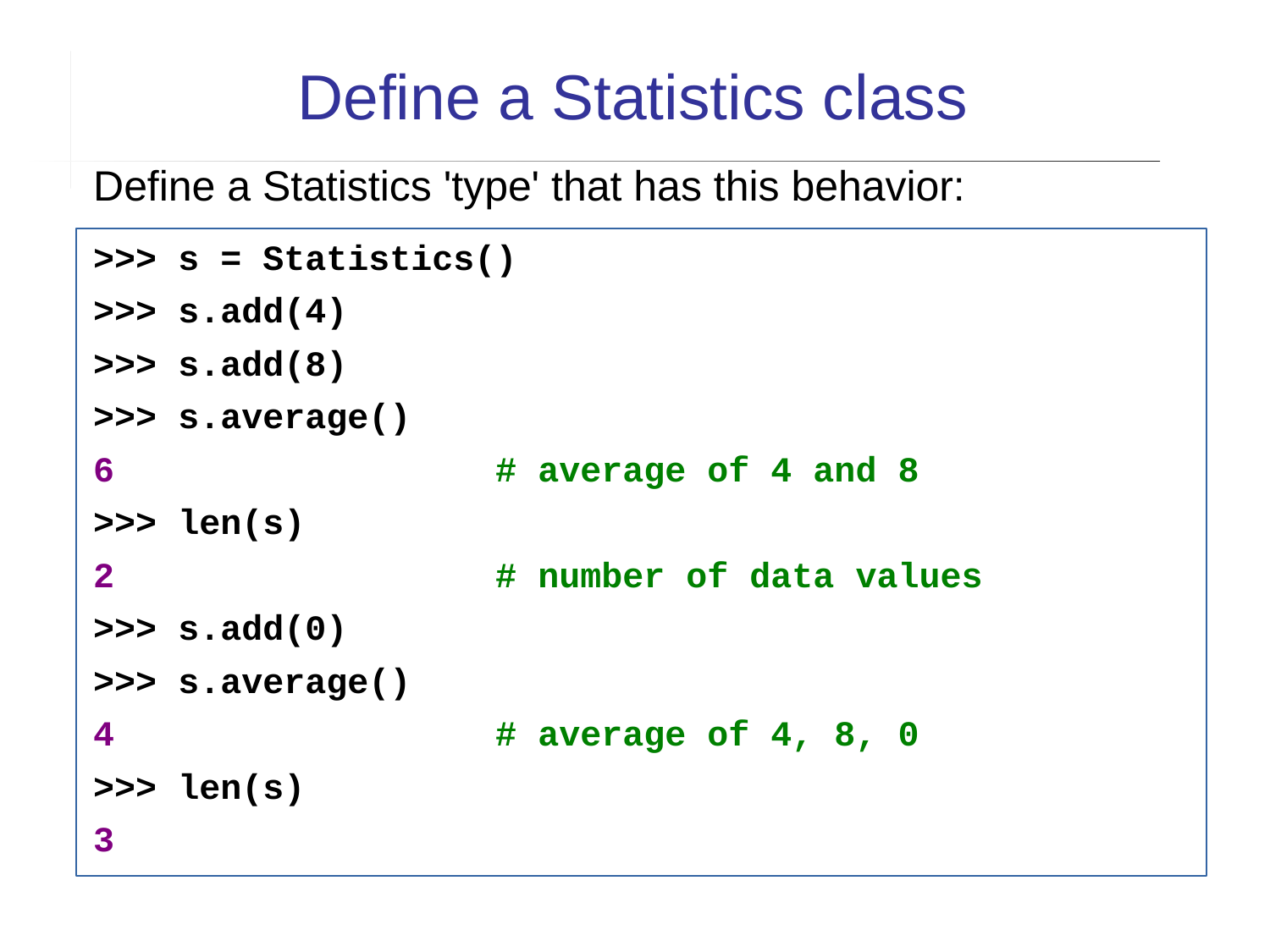

Define a Statistics class
Define a Statistics 'type' that has this behavior:
>>> s = Statistics()
>>> s.add(4)
>>> s.add(8)
>>> s.average()
6                  # average of 4 and 8
>>> len(s)
2                  # number of data values
>>> s.add(0)
>>> s.average()
4                  # average of 4, 8, 0
>>> len(s)
3